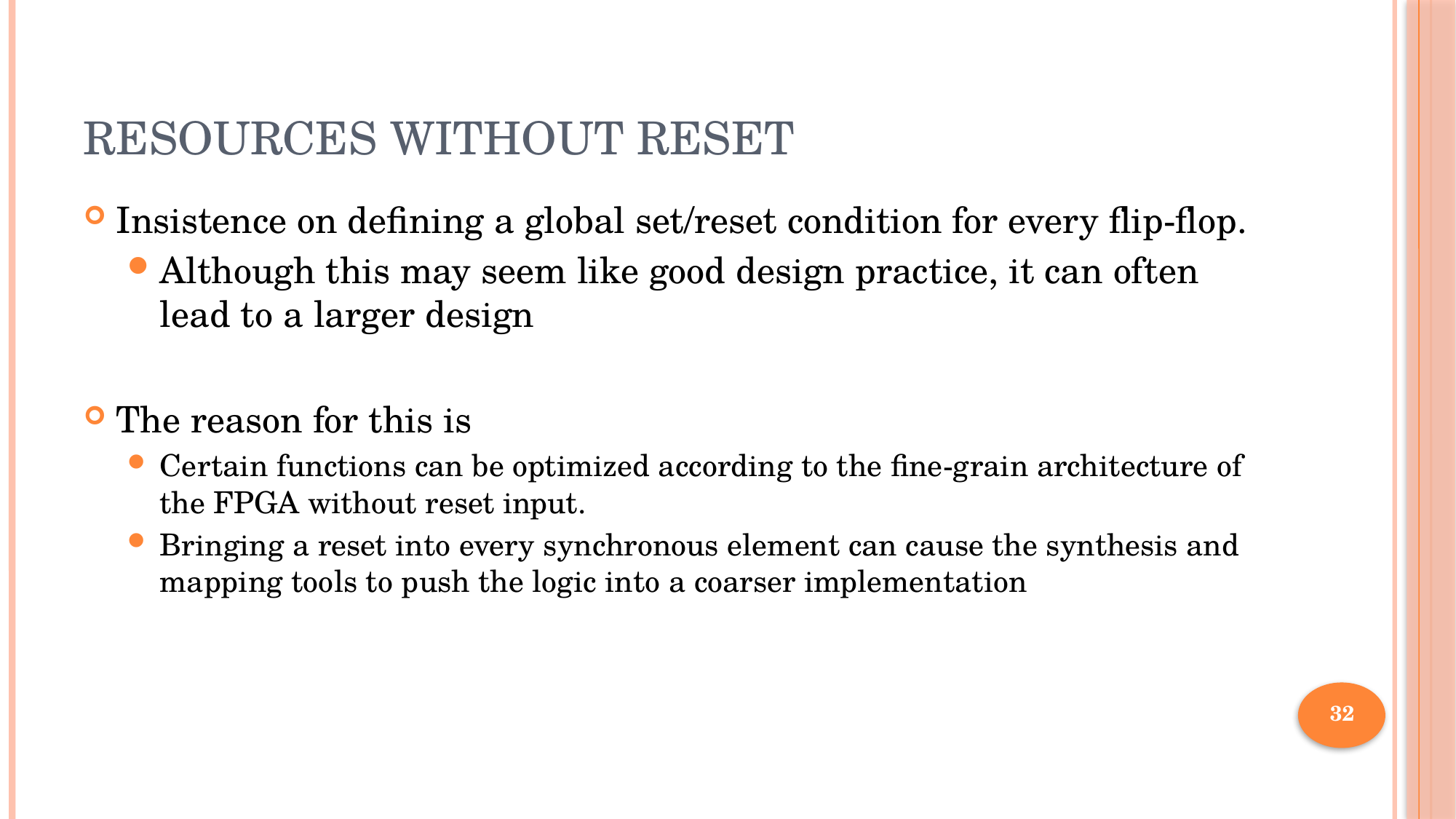

# Resources Without Reset
Insistence on defining a global set/reset condition for every flip-flop.
Although this may seem like good design practice, it can often lead to a larger design

The reason for this is
Certain functions can be optimized according to the fine-grain architecture of the FPGA without reset input.
Bringing a reset into every synchronous element can cause the synthesis and mapping tools to push the logic into a coarser implementation

32